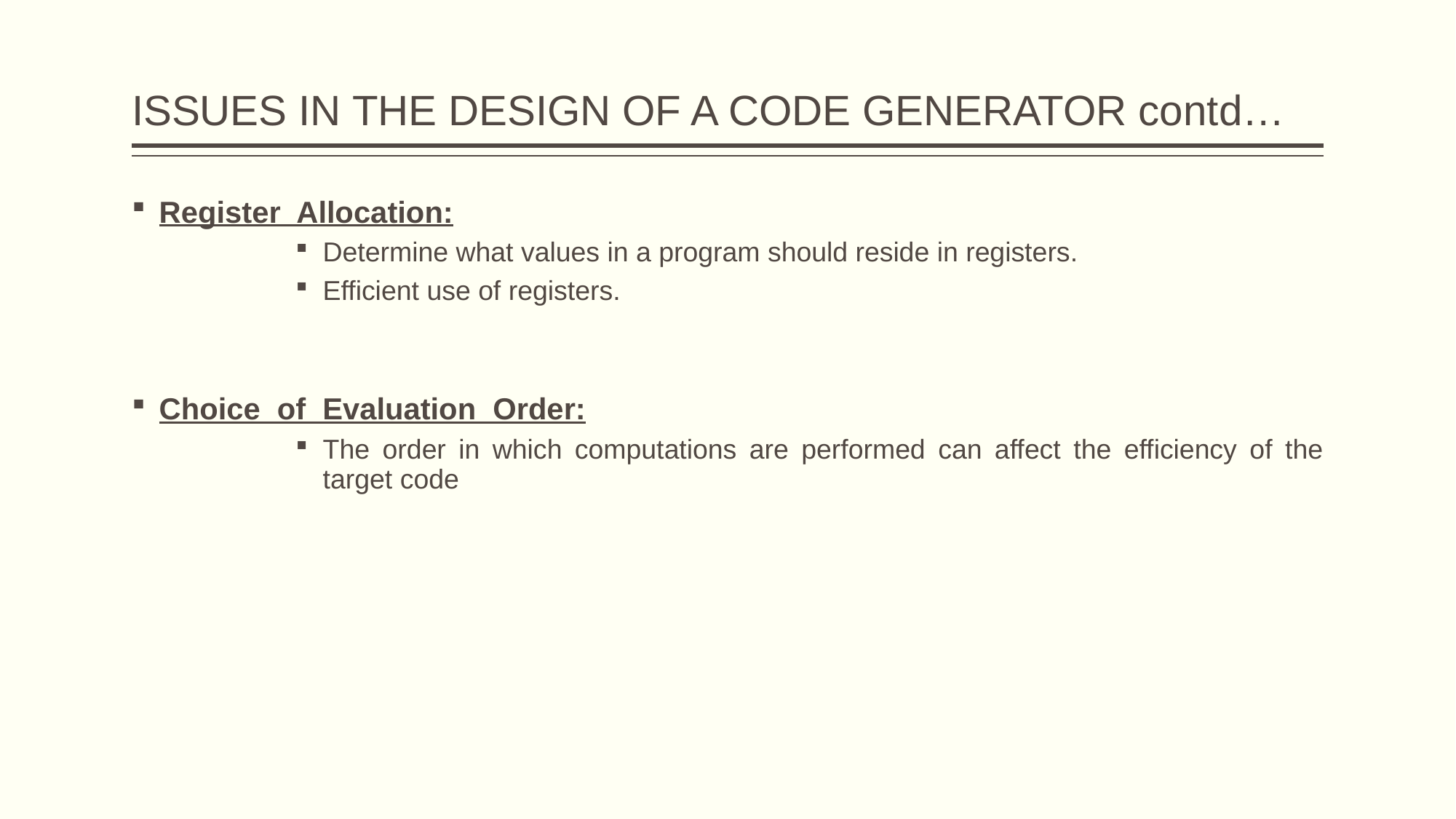

# ISSUES IN THE DESIGN OF A CODE GENERATOR contd…
Register  Allocation:
Determine what values in a program should reside in registers.
Efficient use of registers.

Choice  of  Evaluation  Order:
The order in which computations are performed can affect the efficiency of the target code